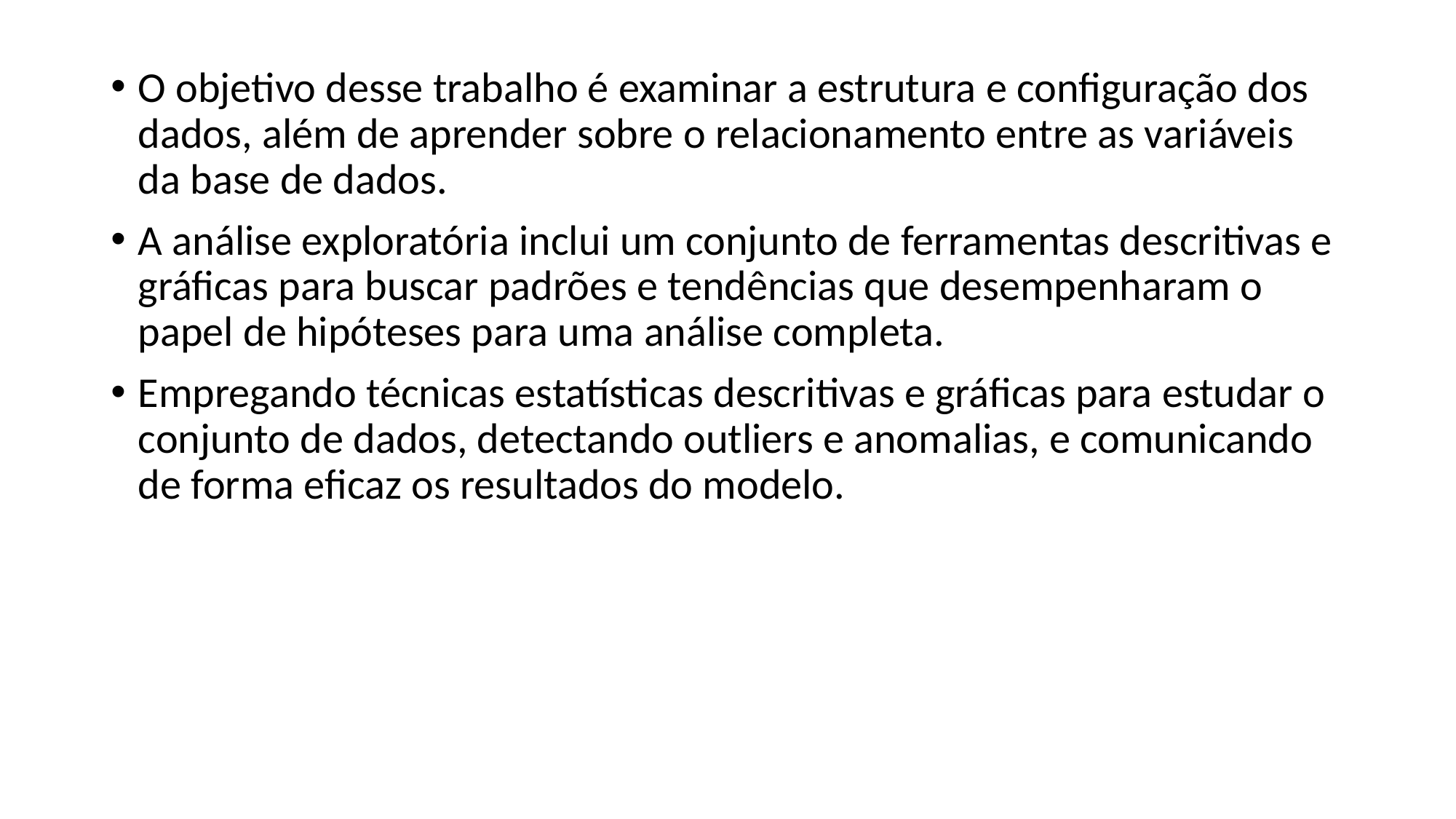

O objetivo desse trabalho é examinar a estrutura e configuração dos dados, além de aprender sobre o relacionamento entre as variáveis da base de dados.
A análise exploratória inclui um conjunto de ferramentas descritivas e gráficas para buscar padrões e tendências que desempenharam o papel de hipóteses para uma análise completa.
Empregando técnicas estatísticas descritivas e gráficas para estudar o conjunto de dados, detectando outliers e anomalias, e comunicando de forma eficaz os resultados do modelo.